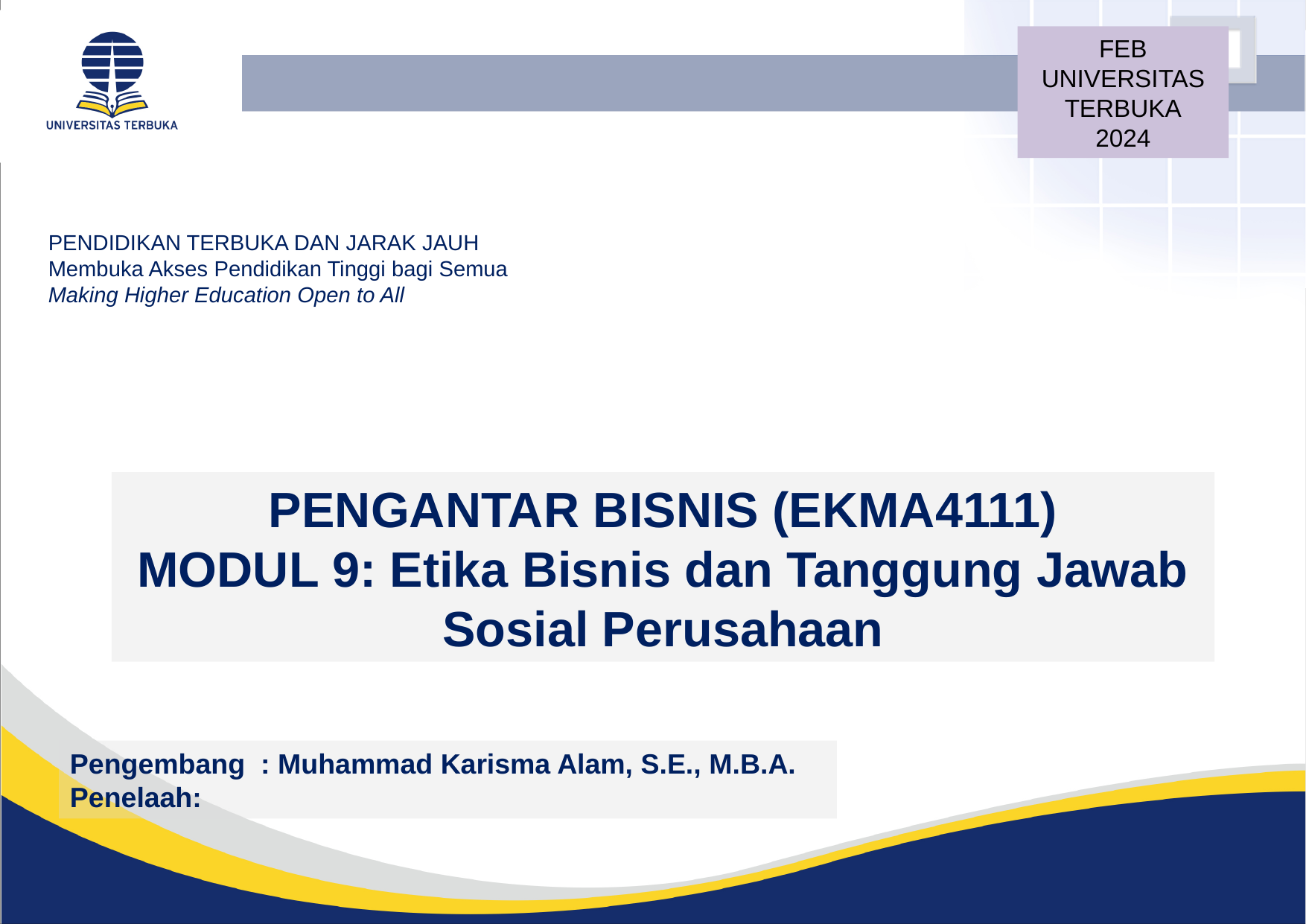

FEB
UNIVERSITAS TERBUKA
2024
PENDIDIKAN TERBUKA DAN JARAK JAUH
Membuka Akses Pendidikan Tinggi bagi Semua
Making Higher Education Open to All
PENGANTAR BISNIS (EKMA4111)
MODUL 9: Etika Bisnis dan Tanggung Jawab Sosial Perusahaan
Pengembang  : Muhammad Karisma Alam, S.E., M.B.A.
Penelaah: